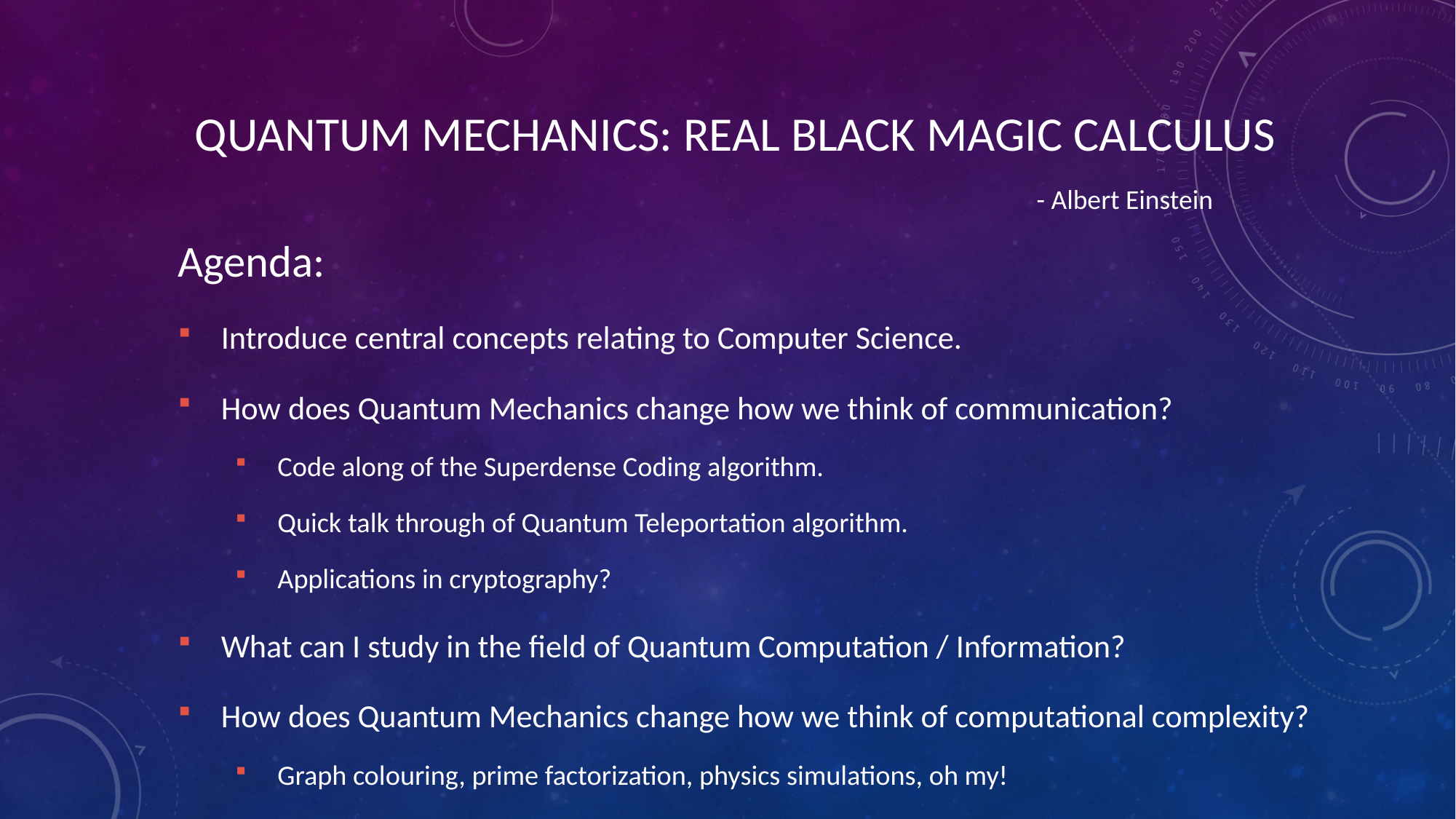

# Quantum Mechanics: Real Black Magic Calculus
- Albert Einstein
Agenda:
Introduce central concepts relating to Computer Science.
How does Quantum Mechanics change how we think of communication?
Code along of the Superdense Coding algorithm.
Quick talk through of Quantum Teleportation algorithm.
Applications in cryptography?
What can I study in the field of Quantum Computation / Information?
How does Quantum Mechanics change how we think of computational complexity?
Graph colouring, prime factorization, physics simulations, oh my!